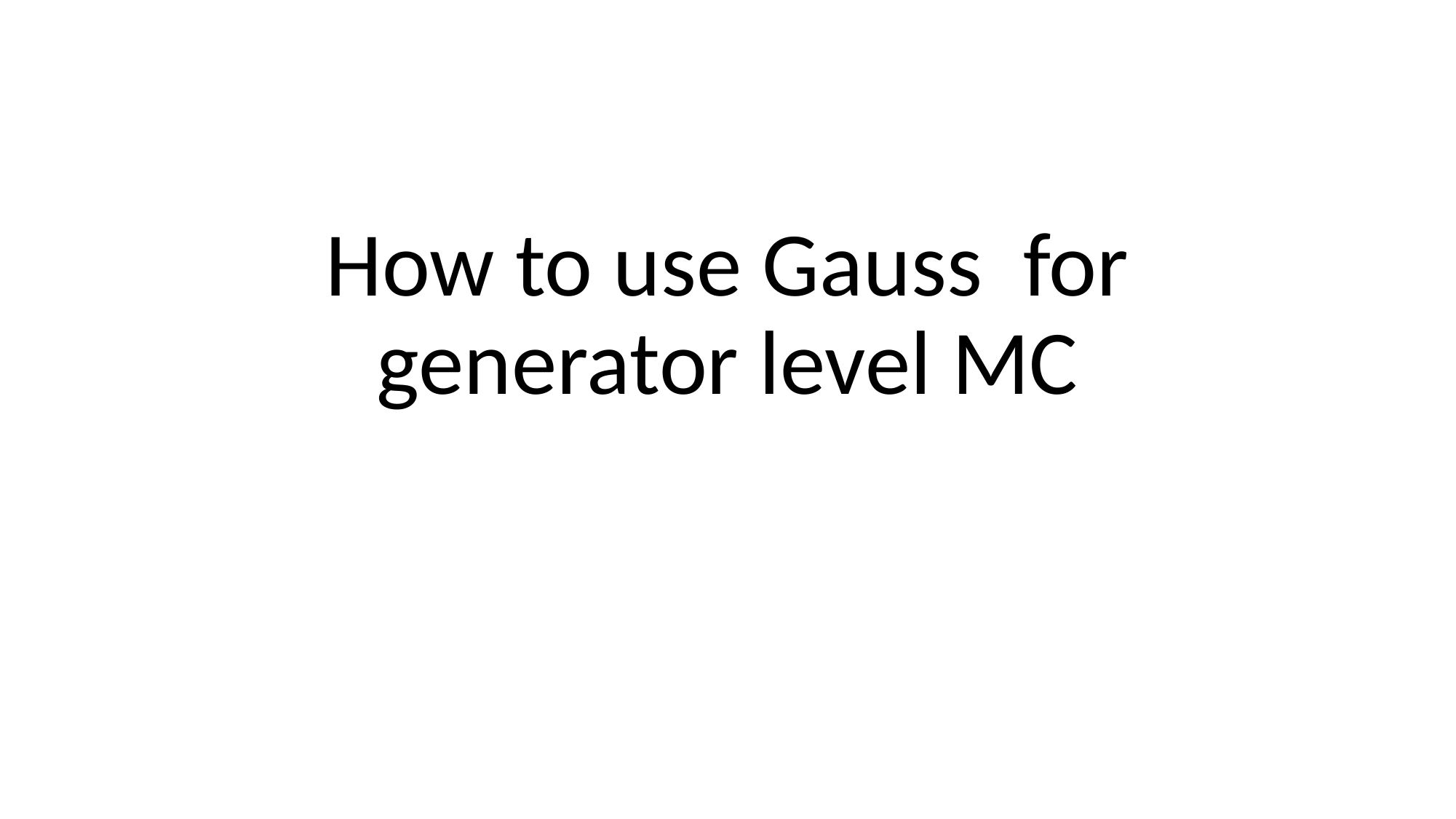

# How to use Gauss  for generator level MC